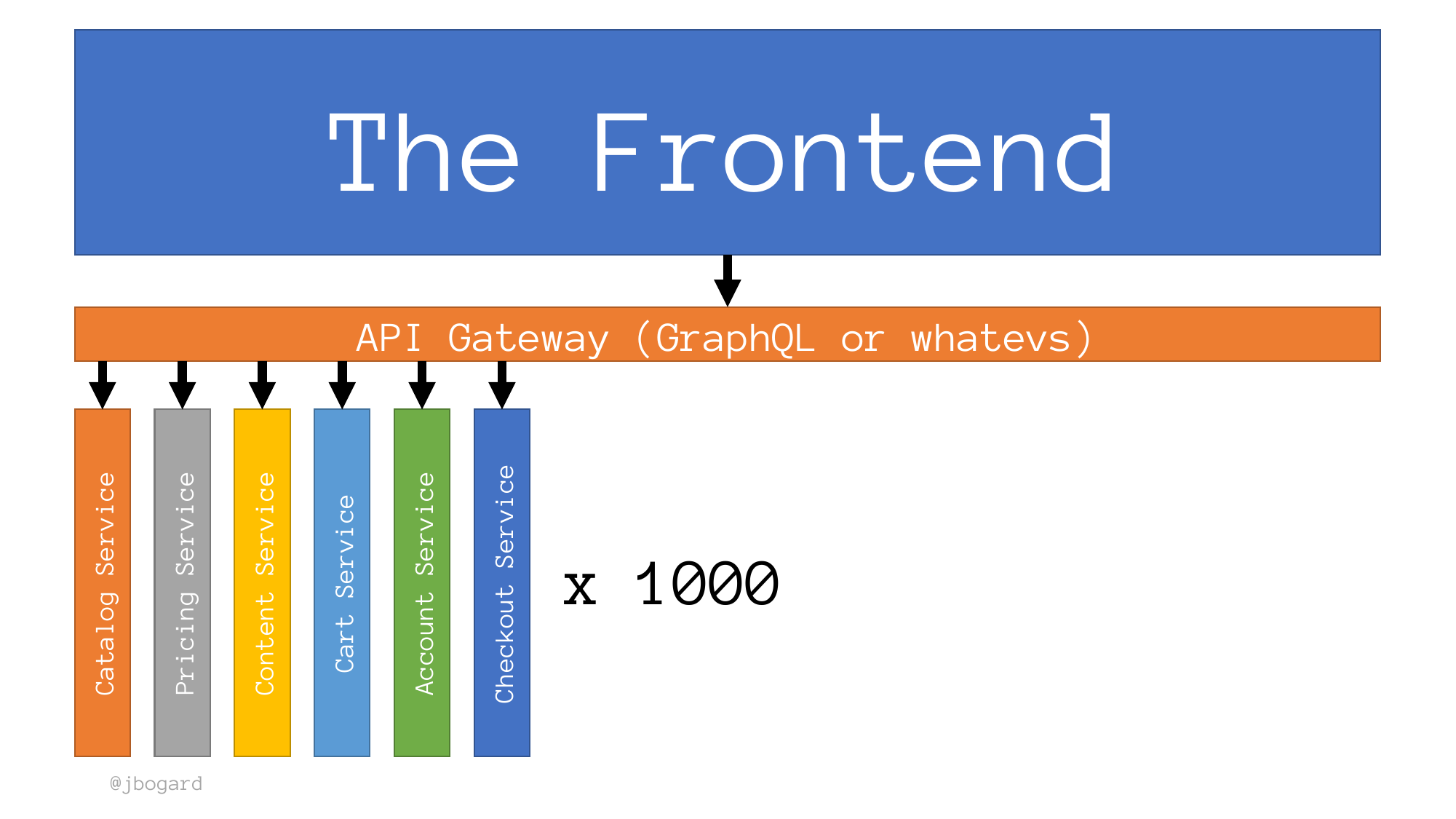

The Frontend
API Gateway (GraphQL or whatevs)
Content Service
Cart Service
Account Service
Checkout Service
Pricing Service
Catalog Service
x 1000